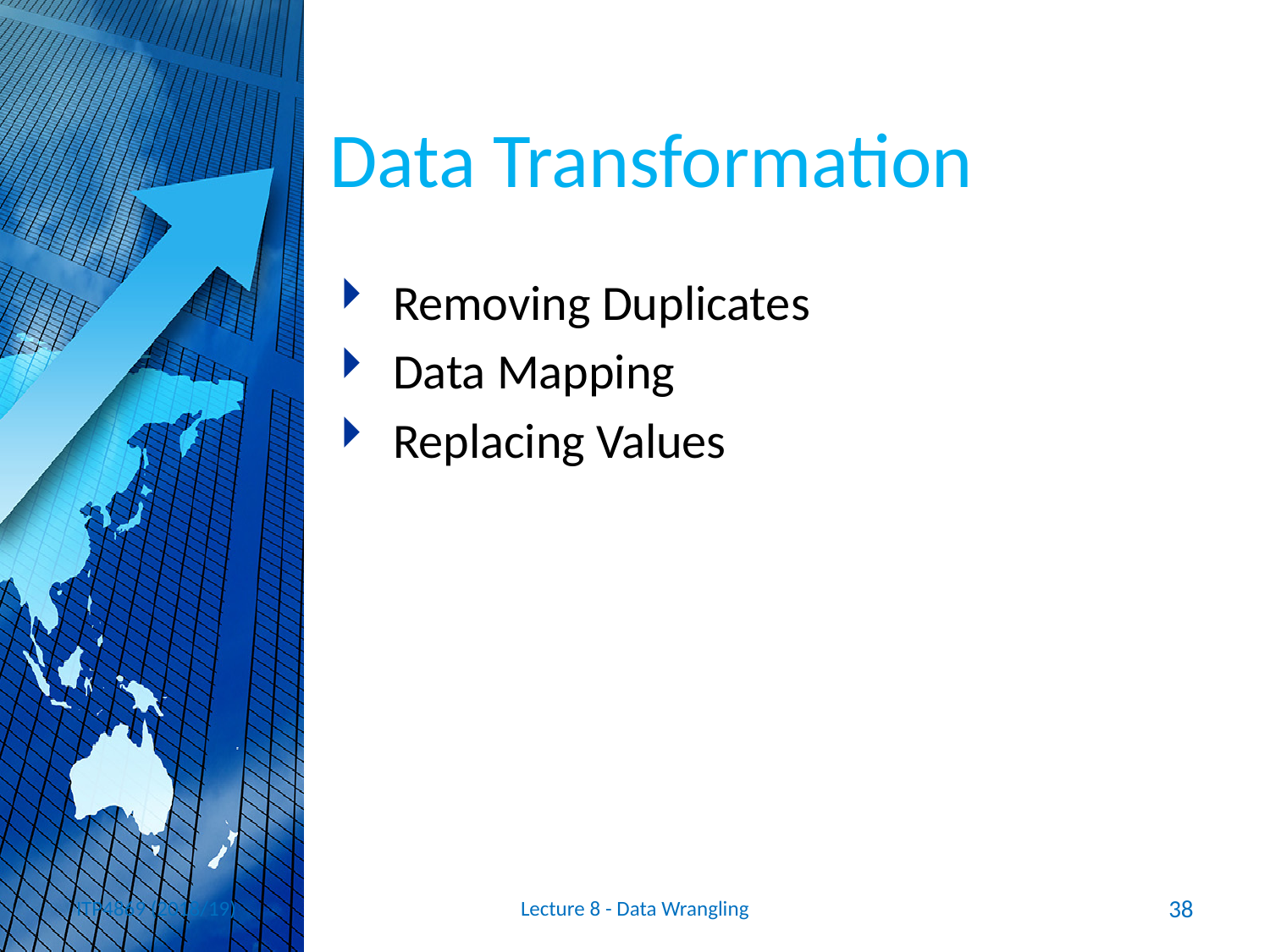

# Data Transformation
Removing Duplicates
Data Mapping
Replacing Values
ITP4869 (2018/19)
Lecture 8 - Data Wrangling
38